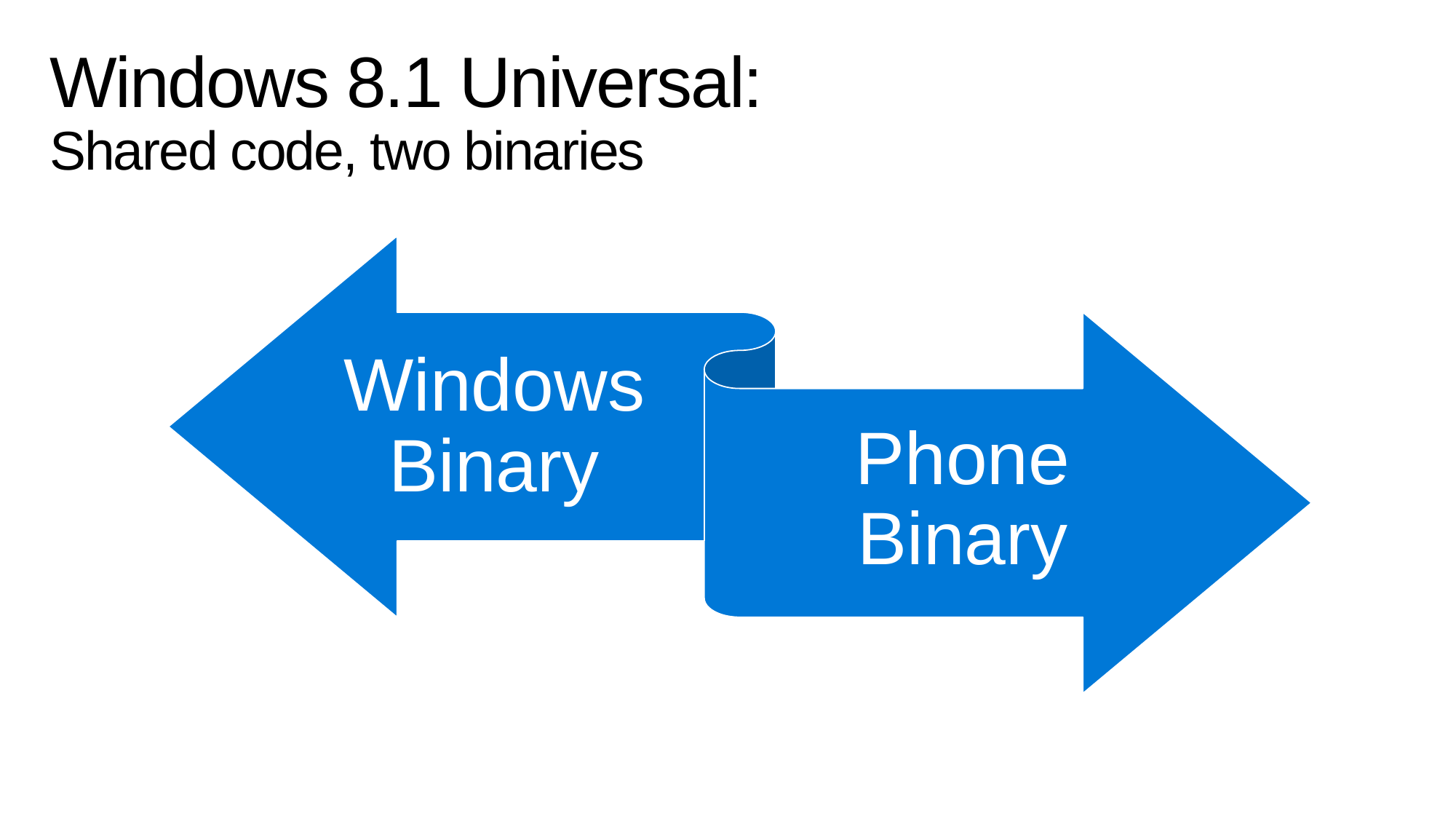

# Windows 8.1 Universal: Shared code, two binaries
Windows
Binary
Phone
Binary